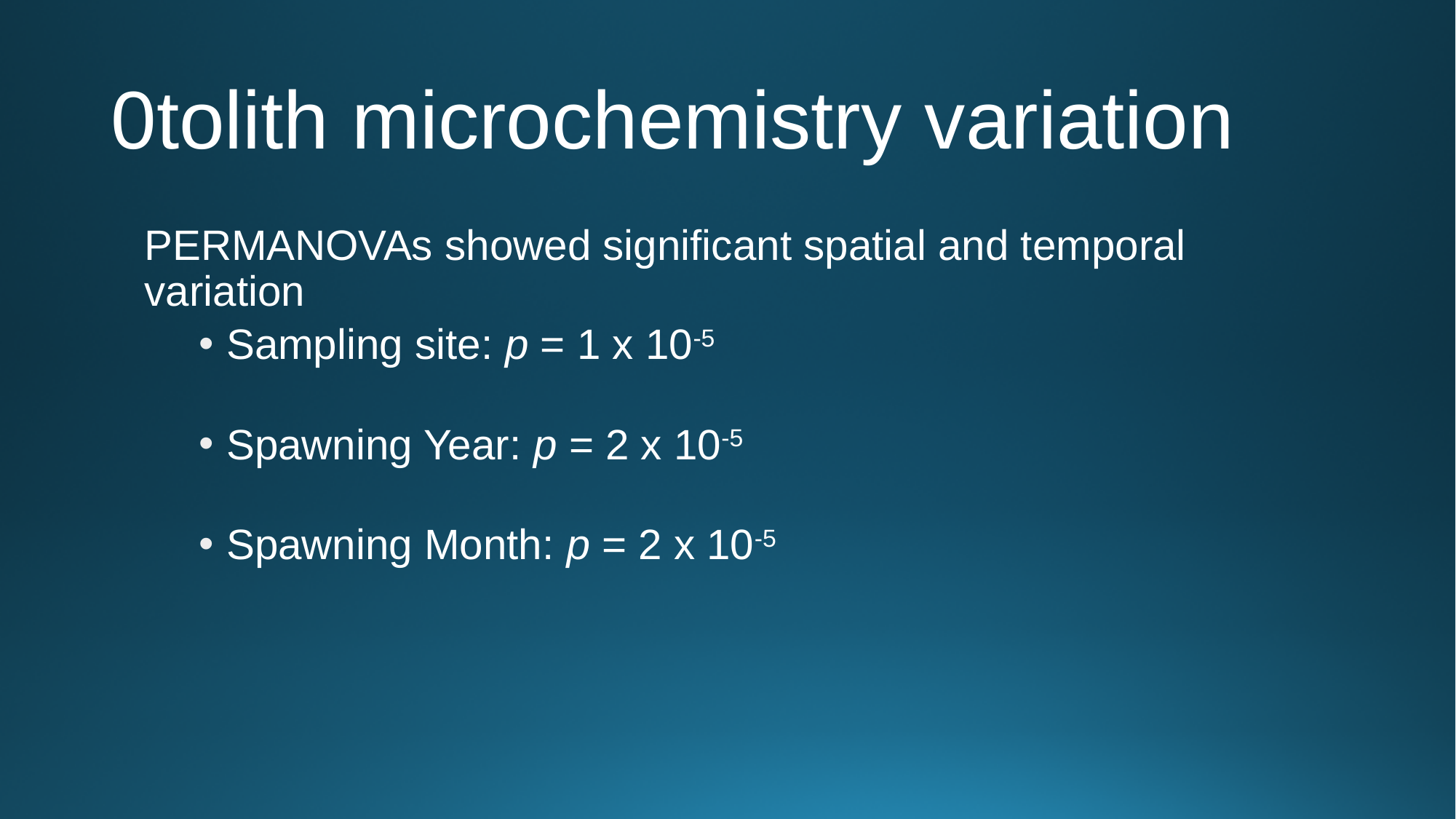

# 0tolith microchemistry variation
PERMANOVAs showed significant spatial and temporal variation
Sampling site: p = 1 x 10-5

Spawning Year: p = 2 x 10-5

Spawning Month: p = 2 x 10-5